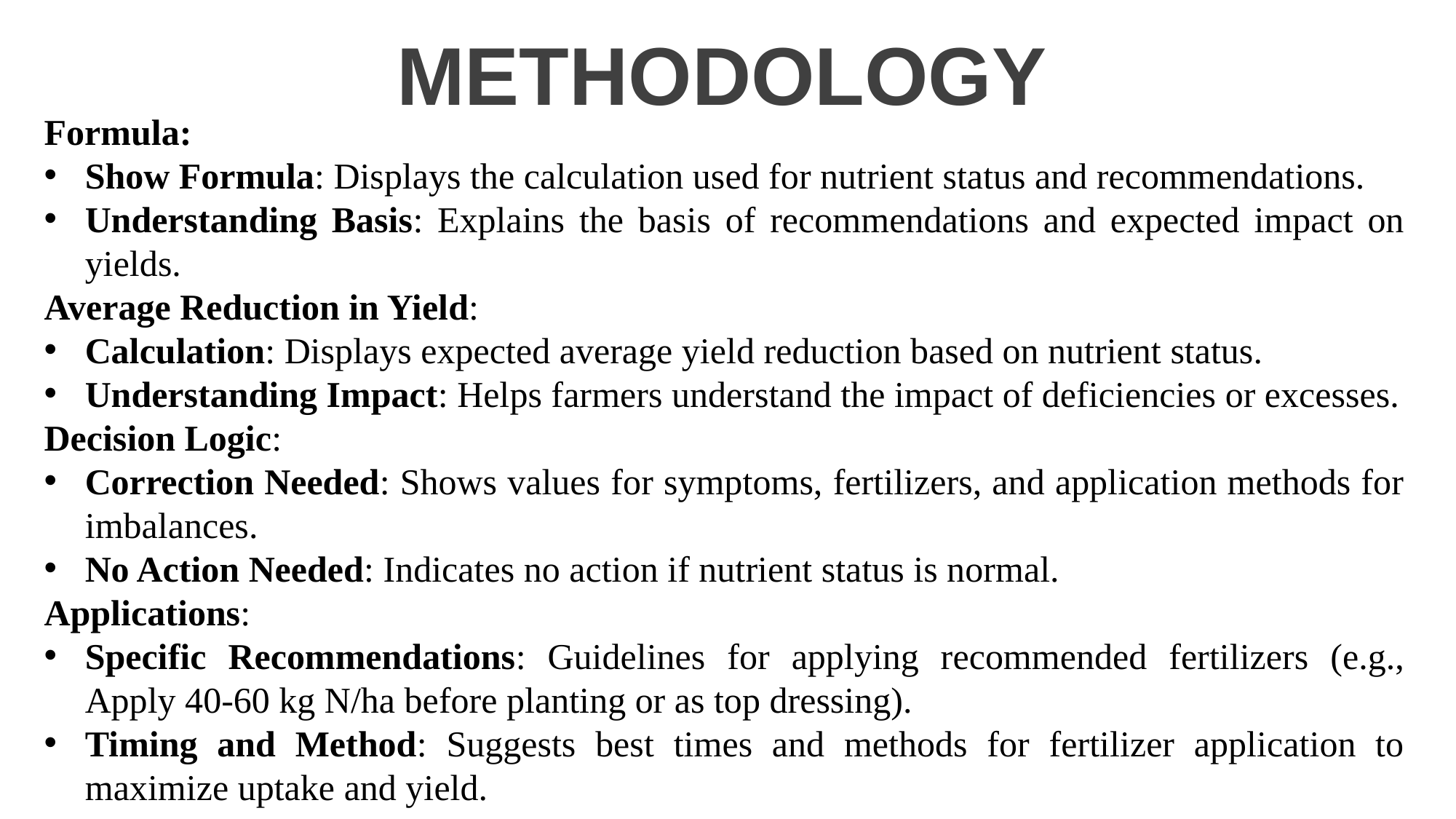

METHODOLOGY
Formula:
Show Formula: Displays the calculation used for nutrient status and recommendations.
Understanding Basis: Explains the basis of recommendations and expected impact on yields.
Average Reduction in Yield:
Calculation: Displays expected average yield reduction based on nutrient status.
Understanding Impact: Helps farmers understand the impact of deficiencies or excesses.
Decision Logic:
Correction Needed: Shows values for symptoms, fertilizers, and application methods for imbalances.
No Action Needed: Indicates no action if nutrient status is normal.
Applications:
Specific Recommendations: Guidelines for applying recommended fertilizers (e.g., Apply 40-60 kg N/ha before planting or as top dressing).
Timing and Method: Suggests best times and methods for fertilizer application to maximize uptake and yield.
MACHINE LEARNING